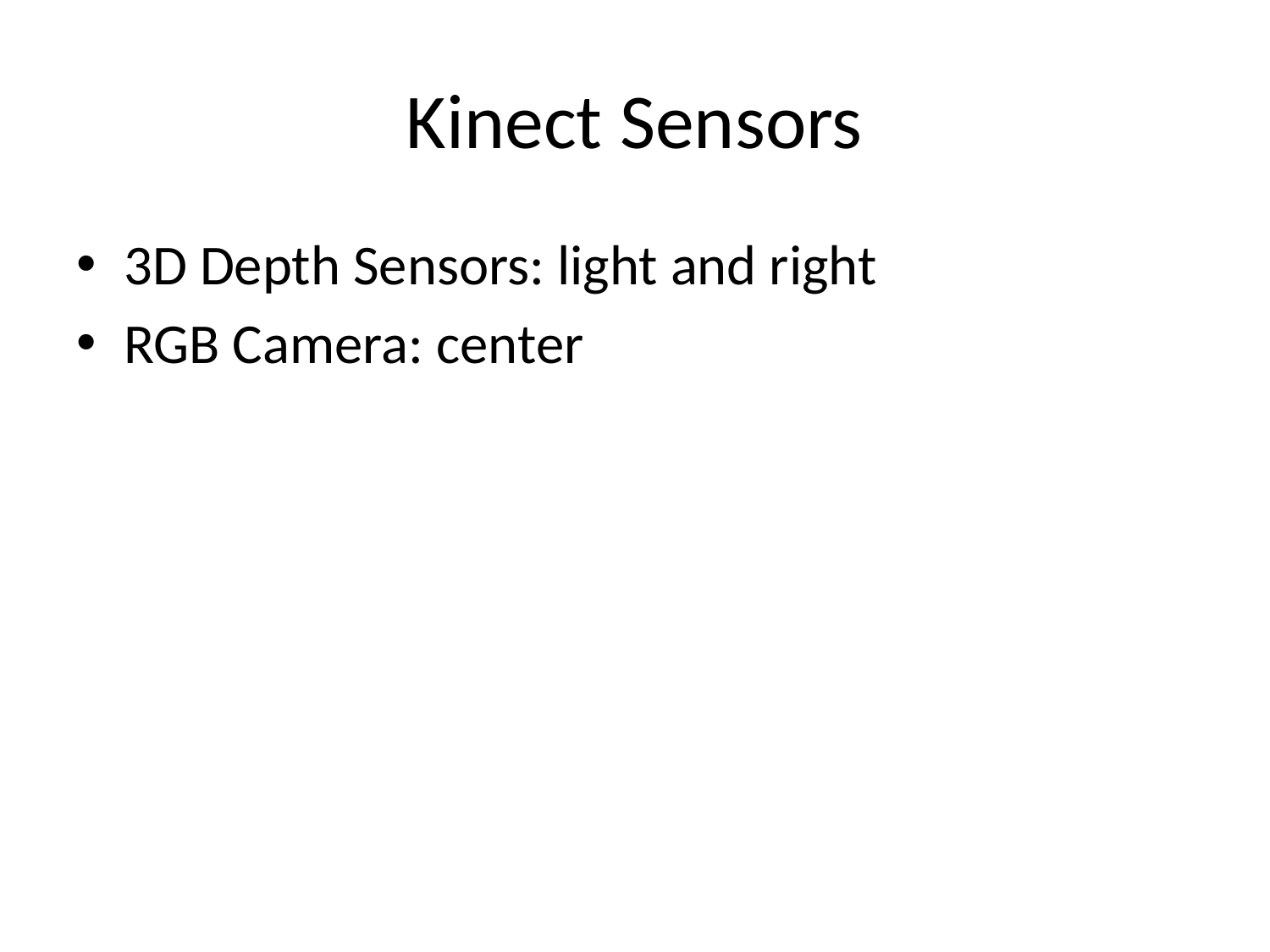

# Kinect Sensors
3D Depth Sensors: light and right
RGB Camera: center